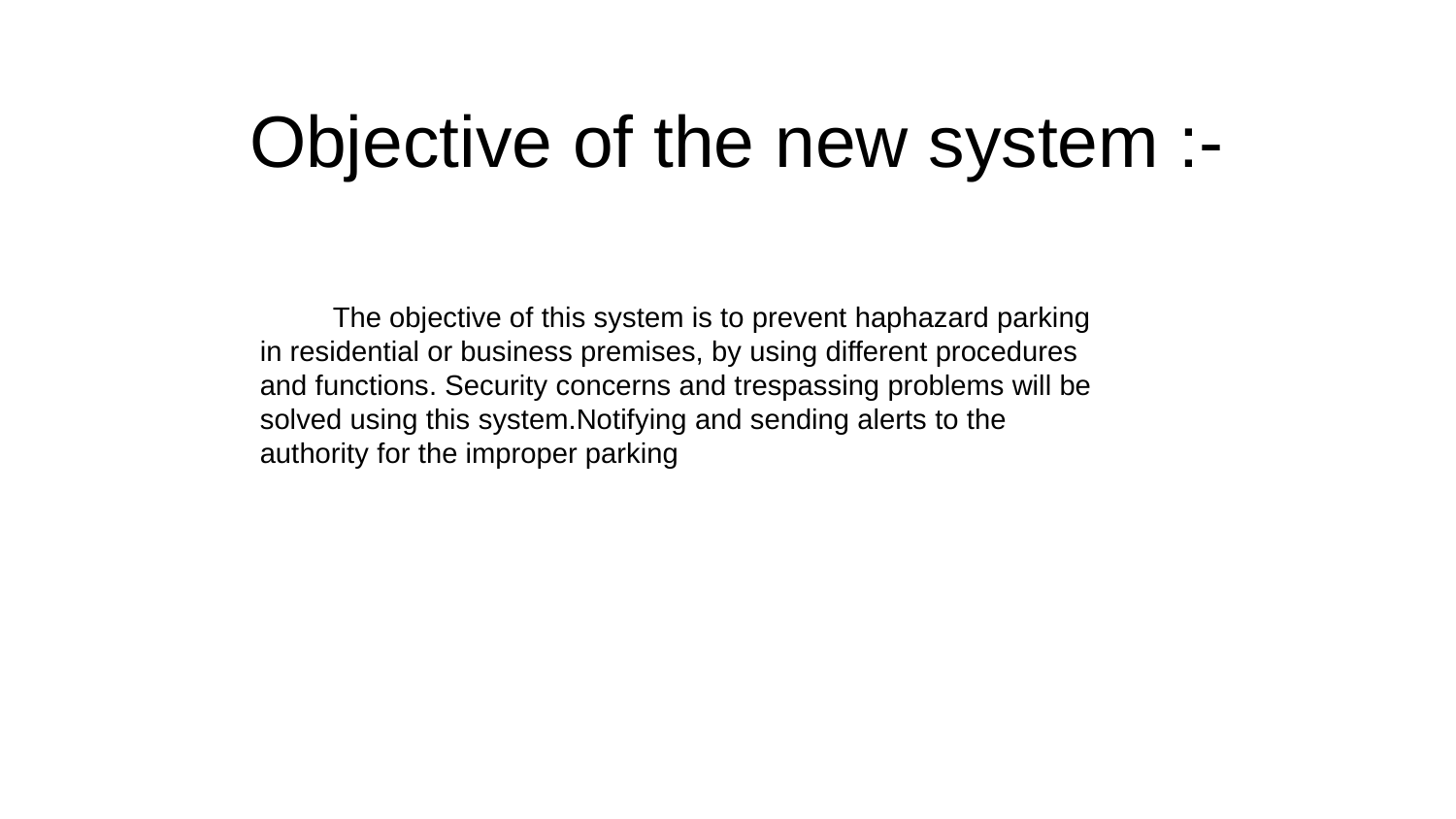

Objective of the new system :-

The objective of this system is to prevent haphazard parking in residential or business premises, by using different procedures and functions. Security concerns and trespassing problems will be solved using this system.Notifying and sending alerts to the authority for the improper parking